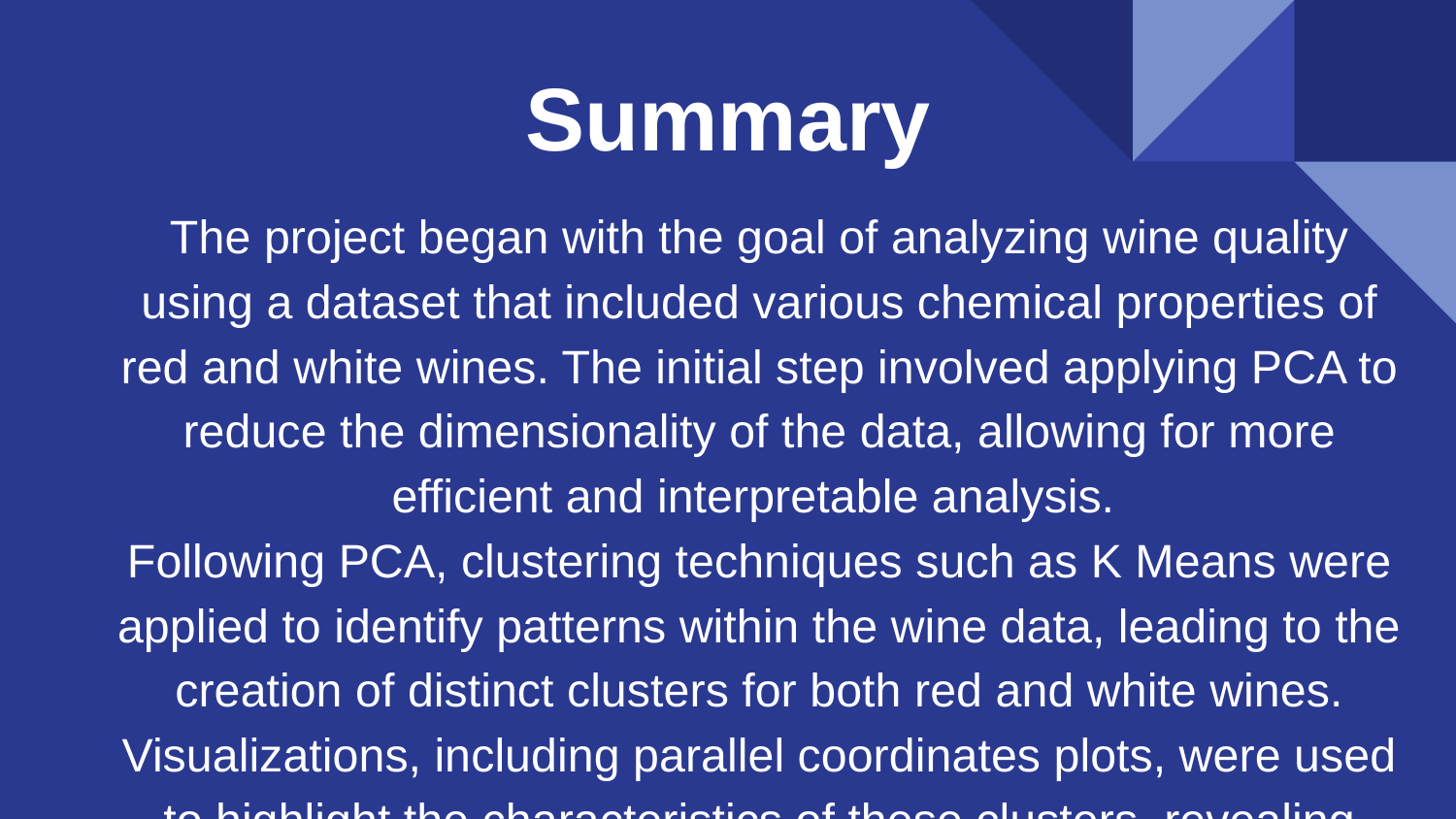

# Summary

The project began with the goal of analyzing wine quality using a dataset that included various chemical properties of red and white wines. The initial step involved applying PCA to reduce the dimensionality of the data, allowing for more efficient and interpretable analysis.
Following PCA, clustering techniques such as K Means were applied to identify patterns within the wine data, leading to the creation of distinct clusters for both red and white wines. Visualizations, including parallel coordinates plots, were used to highlight the characteristics of these clusters, revealing differences in features like citric acid, residual sugar, and alcohol content among the clusters.